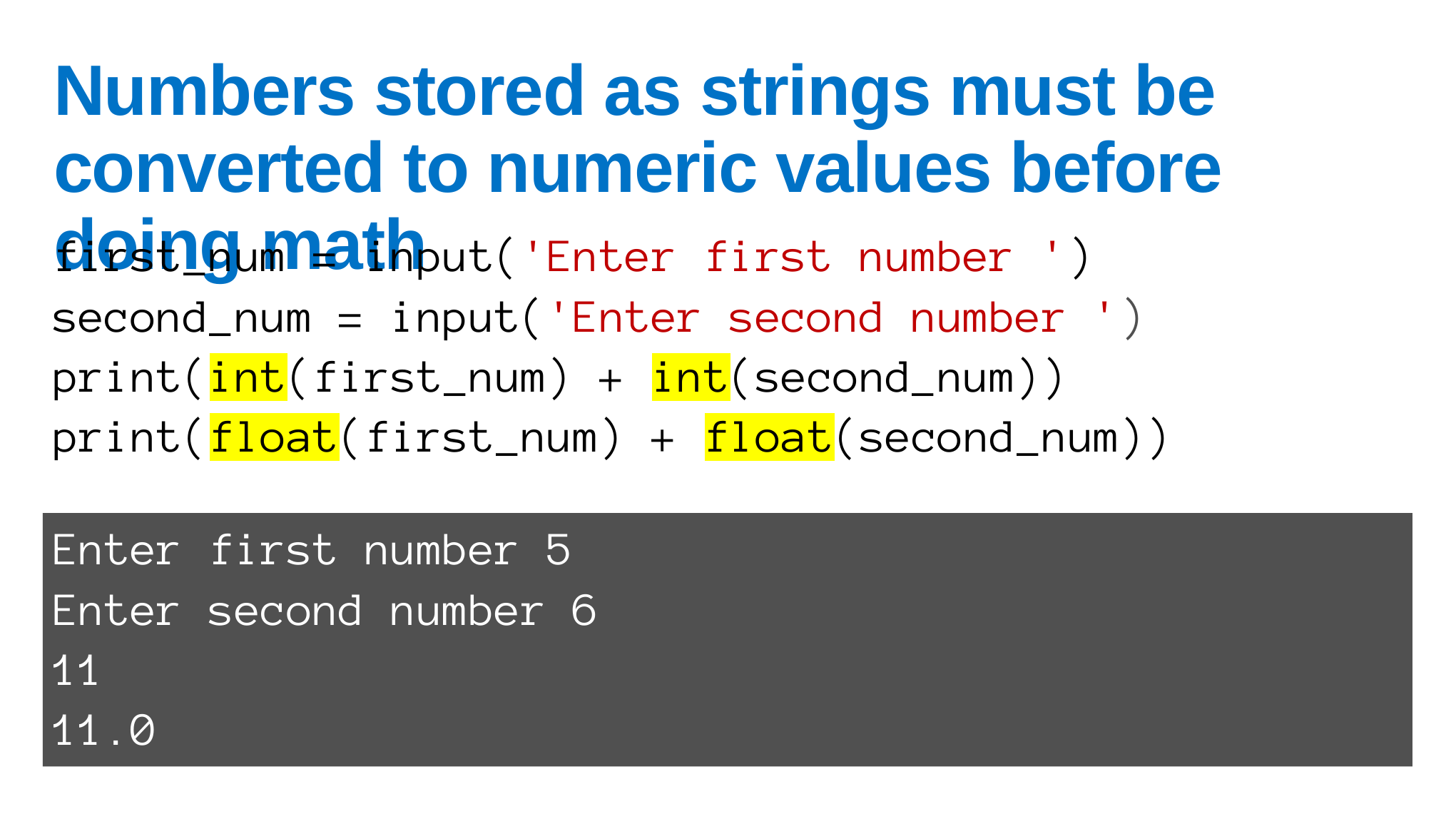

# Numbers stored as strings must be converted to numeric values before doing math
first_num = input('Enter first number ')
second_num = input('Enter second number ')
print(int(first_num) + int(second_num))
print(float(first_num) + float(second_num))

Enter first number 5
Enter second number 6
11
11.0